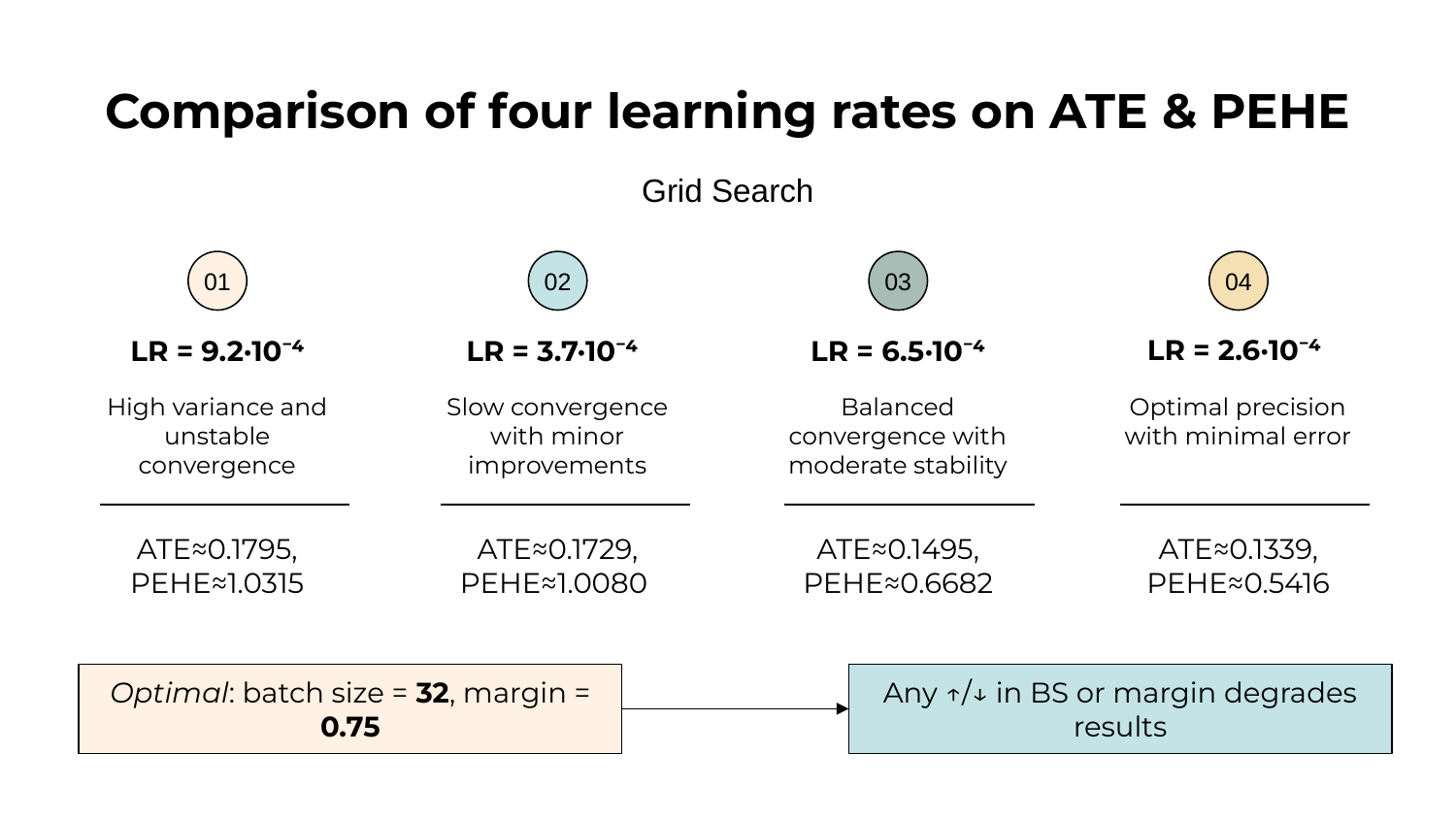

# Comparison of four learning rates on ATE & PEHE
Grid Search
01
02
03
04
LR = 9.2·10⁻⁴
LR = 3.7·10⁻⁴
LR = 6.5·10⁻⁴
LR = 2.6·10⁻⁴
Slow convergence with minor improvements

High variance and unstable convergence
Balanced convergence with moderate stability
Optimal precision with minimal error
ATE≈0.1795, PEHE≈1.0315
ATE≈0.1729, PEHE≈1.0080
ATE≈0.1495, PEHE≈0.6682
ATE≈0.1339, PEHE≈0.5416
Optimal: batch size = 32, margin = 0.75
Any ↑/↓ in BS or margin degrades results